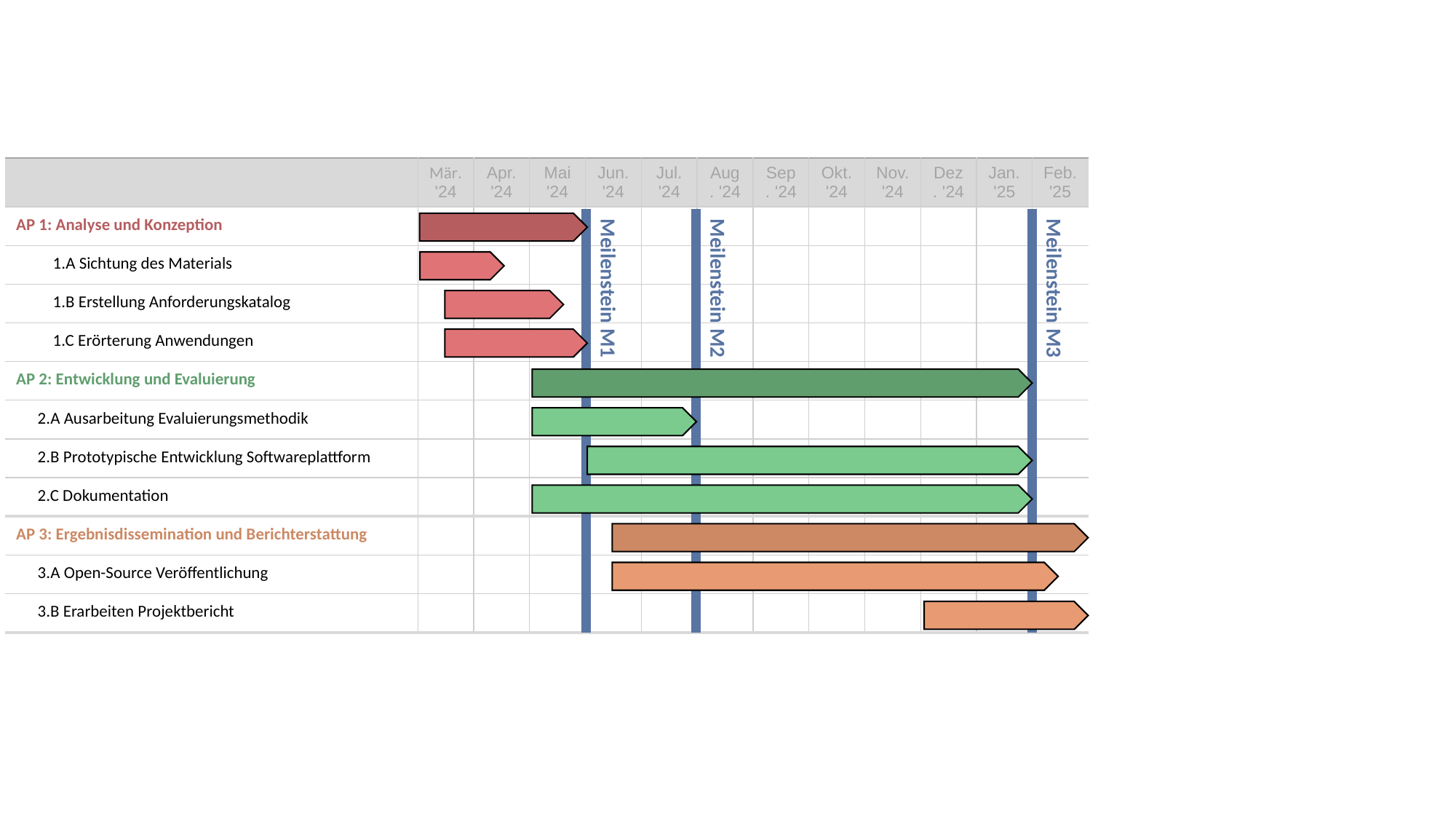

|  | Mär. '24 | Apr. '24 | Mai '24 | Jun. '24 | Jul. '24 | Aug. '24 | Sep. '24 | Okt. '24 | Nov. '24 | Dez. '24 | Jan. '25 | Feb. '25 |
| --- | --- | --- | --- | --- | --- | --- | --- | --- | --- | --- | --- | --- |
| AP 1: Analyse und Konzeption |  |  |  |  |  |  |  |  |  |  |  |  |
| 1.A Sichtung des Materials |  |  |  |  |  |  |  |  |  |  |  |  |
| 1.B Erstellung Anforderungskatalog |  |  |  |  |  |  |  |  |  |  |  |  |
| 1.C Erörterung Anwendungen |  |  |  |  |  |  |  |  |  |  |  |  |
| AP 2: Entwicklung und Evaluierung |  |  |  |  |  |  |  |  |  |  |  |  |
| 2.A Ausarbeitung Evaluierungsmethodik |  |  |  |  |  |  |  |  |  |  |  |  |
| 2.B Prototypische Entwicklung Softwareplattform |  |  |  |  |  |  |  |  |  |  |  |  |
| 2.C Dokumentation |  |  |  |  |  |  |  |  |  |  |  |  |
| AP 3: Ergebnisdissemination und Berichterstattung |  |  |  |  |  |  |  |  |  |  |  |  |
| 3.A Open-Source Veröffentlichung |  |  |  |  |  |  |  |  |  |  |  |  |
| 3.B Erarbeiten Projektbericht |  |  |  |  |  |  |  |  |  |  |  |  |

Meilenstein M1
Meilenstein M2
Meilenstein M3